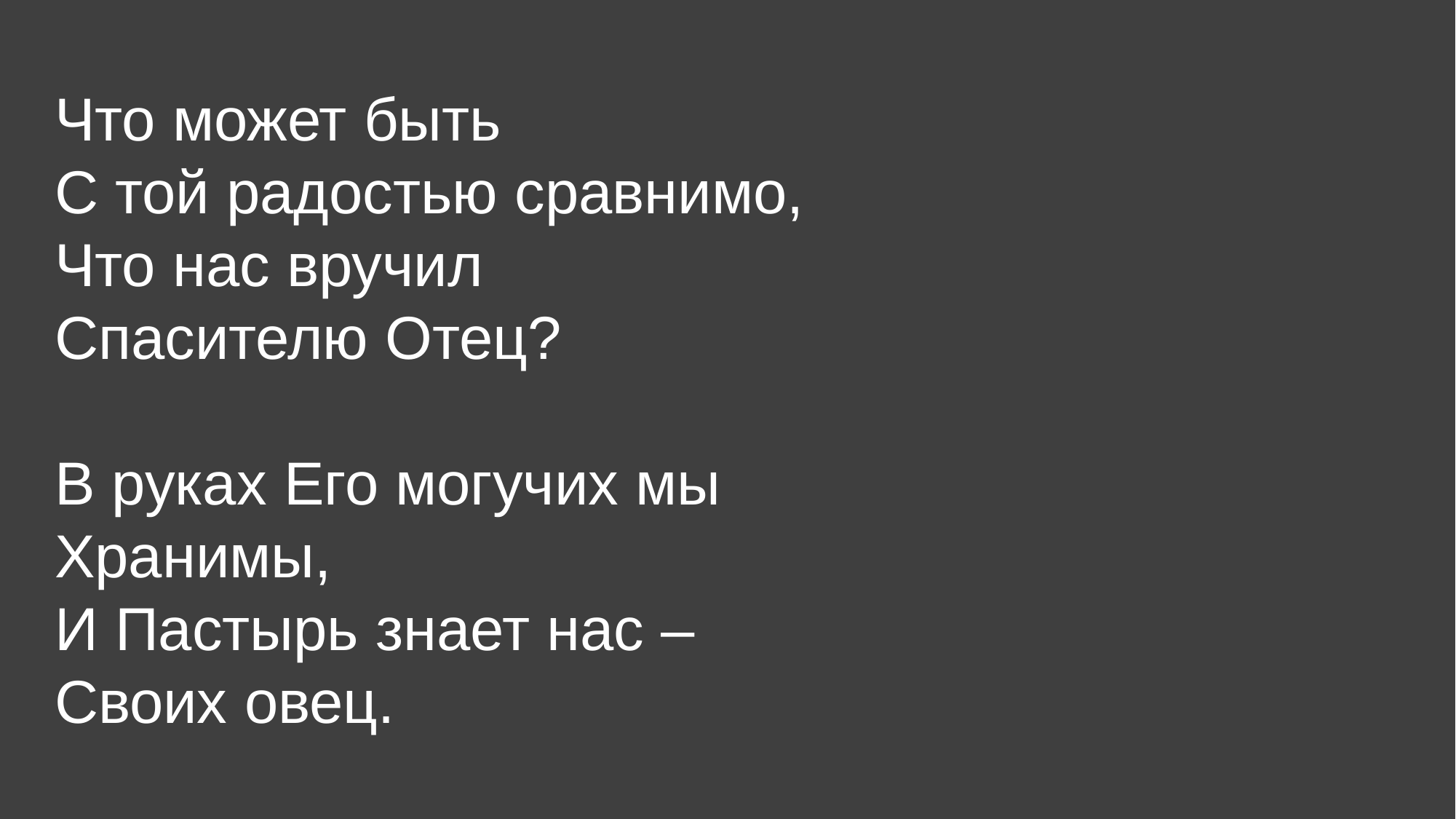

Что может быть
С той радостью сравнимо,
Что нас вручил
Спасителю Отец?
В руках Его могучих мы
Хранимы,
И Пастырь знает нас –
Своих овец.